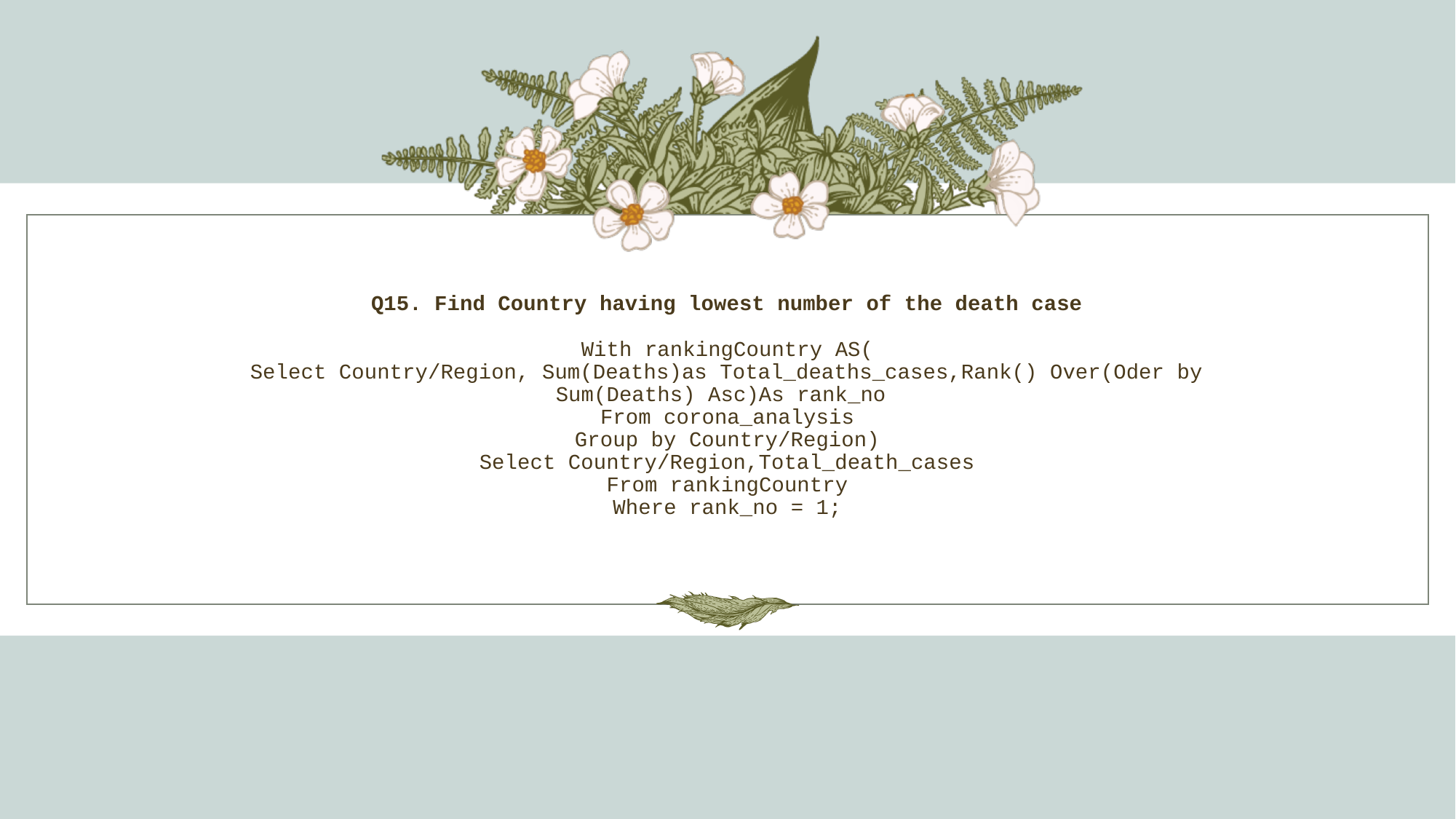

# Q15. Find Country having lowest number of the death case With rankingCountry AS( Select Country/Region, Sum(Deaths)as Total_deaths_cases,Rank() Over(Oder by Sum(Deaths) Asc)As rank_no From corona_analysis Group by Country/Region) Select Country/Region,Total_death_cases From rankingCountry Where rank_no = 1;